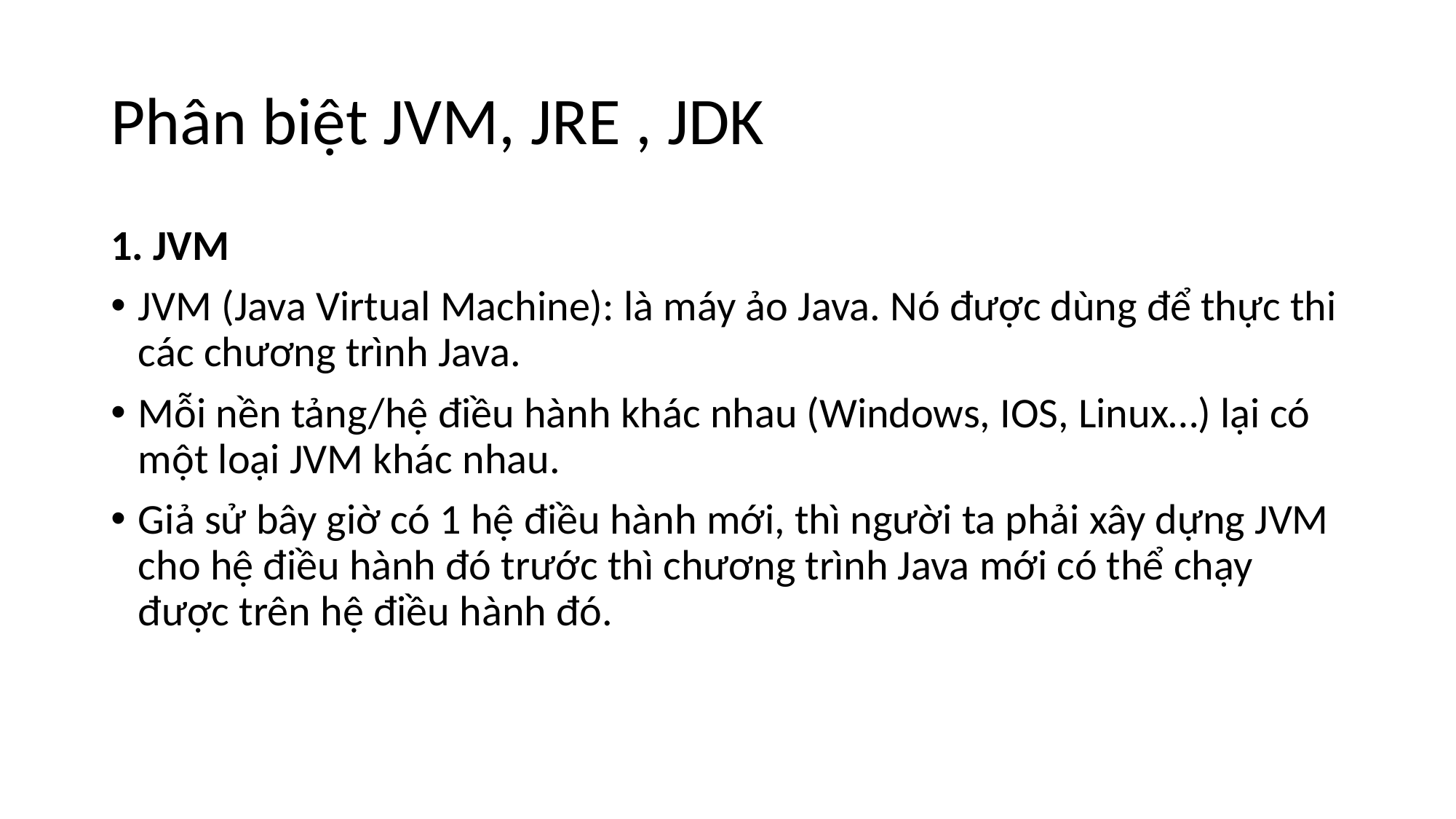

# Phân biệt JVM, JRE , JDK
1. JVM
JVM (Java Virtual Machine): là máy ảo Java. Nó được dùng để thực thi các chương trình Java.
Mỗi nền tảng/hệ điều hành khác nhau (Windows, IOS, Linux…) lại có một loại JVM khác nhau.
Giả sử bây giờ có 1 hệ điều hành mới, thì người ta phải xây dựng JVM cho hệ điều hành đó trước thì chương trình Java mới có thể chạy được trên hệ điều hành đó.